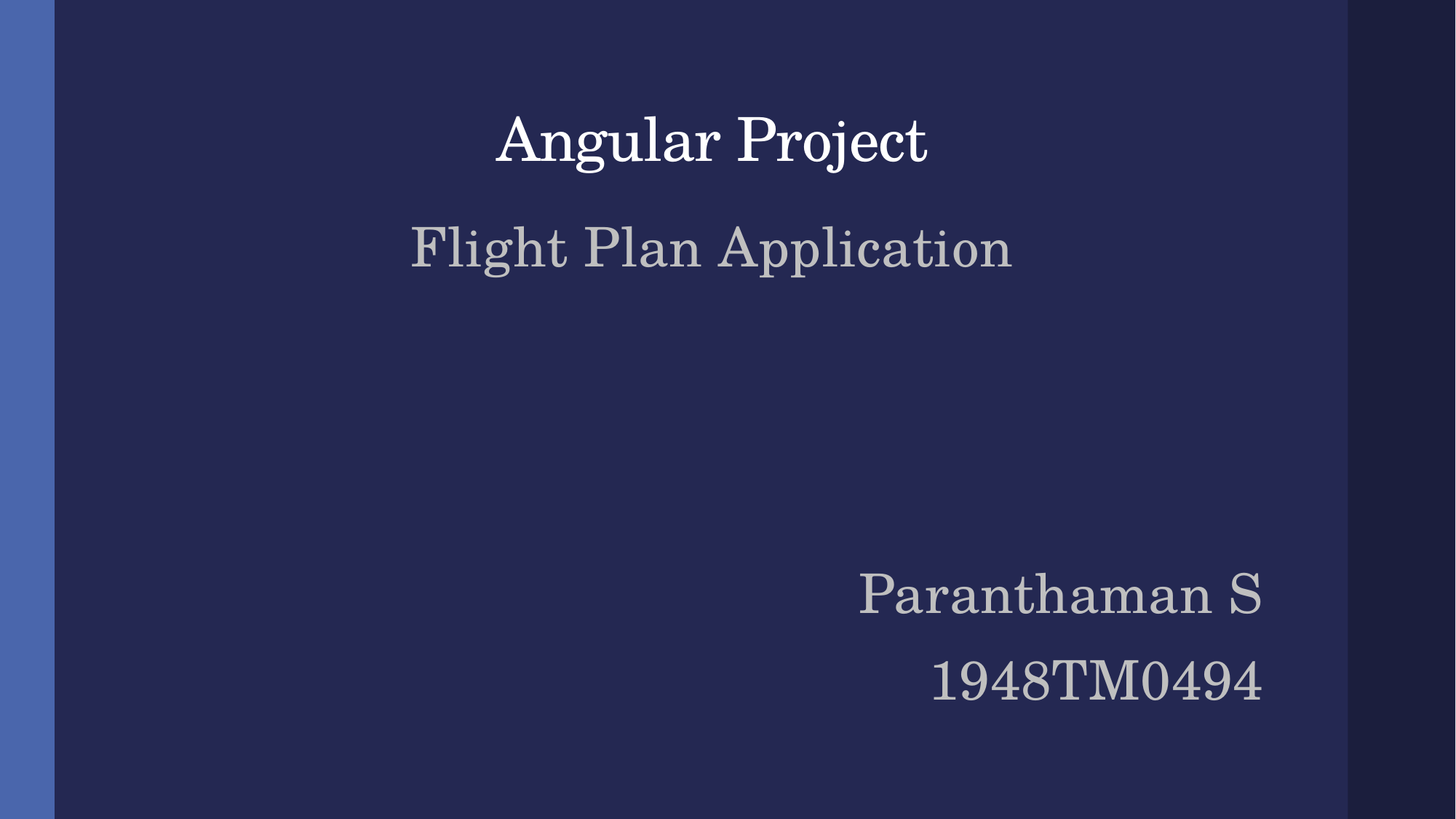

# Angular Project
Flight Plan Application

Paranthaman S
1948TM0494